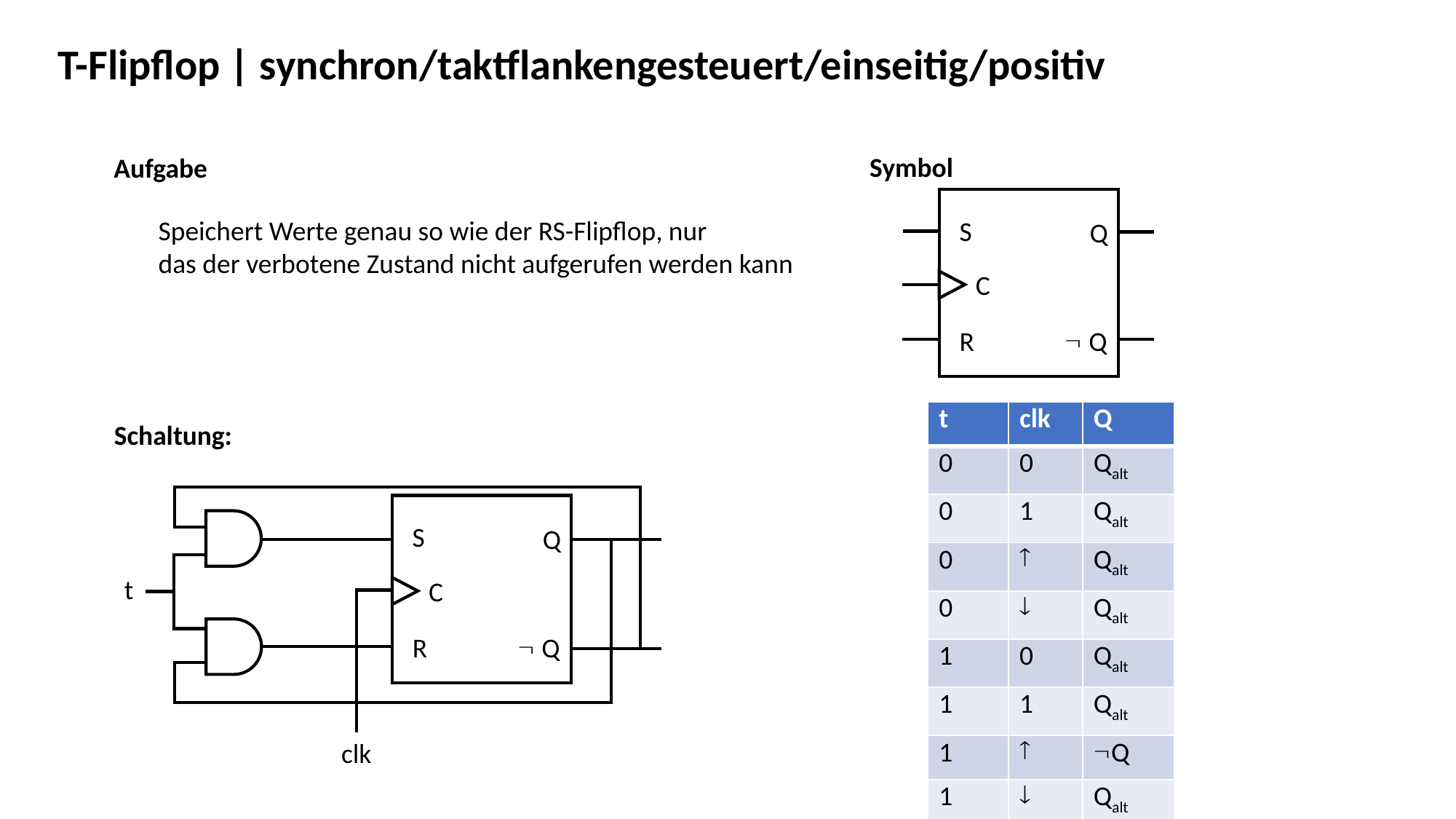

T-Flipflop | synchron/taktflankengesteuert/einseitig/positiv
Symbol
Aufgabe

S
Q
C

R
¬ Q

Speichert Werte genau so wie der RS-Flipflop, nur
das der verbotene Zustand nicht aufgerufen werden kann
| t | clk | Q |
| --- | --- | --- |
| 0 | 0 | Qalt |
| 0 | 1 | Qalt |
| 0 | ↑ | Qalt |
| 0 | ↓ | Qalt |
| 1 | 0 | Qalt |
| 1 | 1 | Qalt |
| 1 | ↑ | ¬Q |
| 1 | ↓ | Qalt |
Schaltung:

S
Q

t
C

R
¬ Q

clk